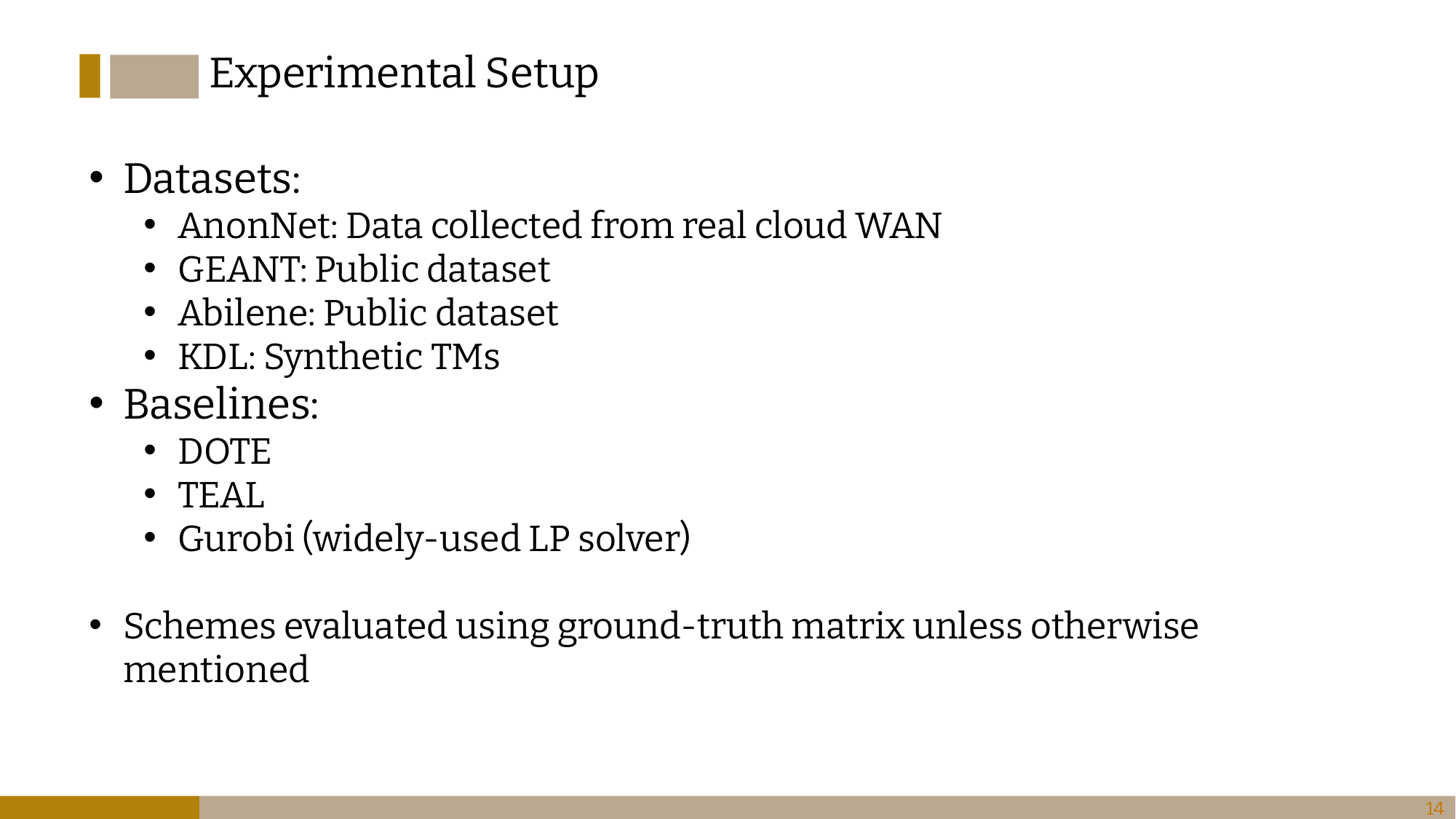

Experimental Setup
Datasets:
AnonNet: Data collected from real cloud WAN
GEANT: Public dataset
Abilene: Public dataset
KDL: Synthetic TMs
Baselines:
DOTE
TEAL
Gurobi (widely-used LP solver)

Schemes evaluated using ground-truth matrix unless otherwise mentioned
14